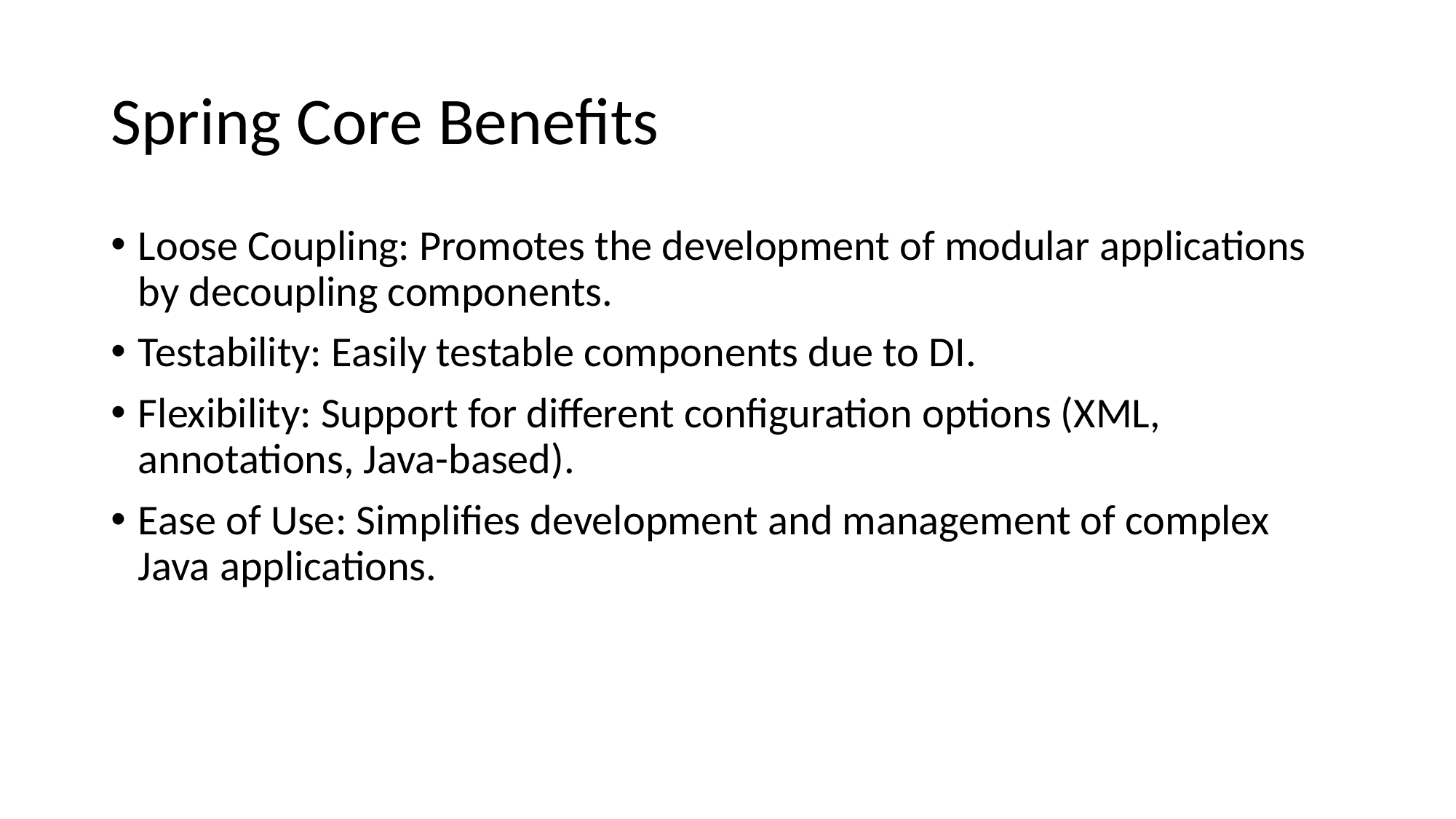

# Spring Core Benefits
Loose Coupling: Promotes the development of modular applications by decoupling components.
Testability: Easily testable components due to DI.
Flexibility: Support for different configuration options (XML, annotations, Java-based).
Ease of Use: Simplifies development and management of complex Java applications.